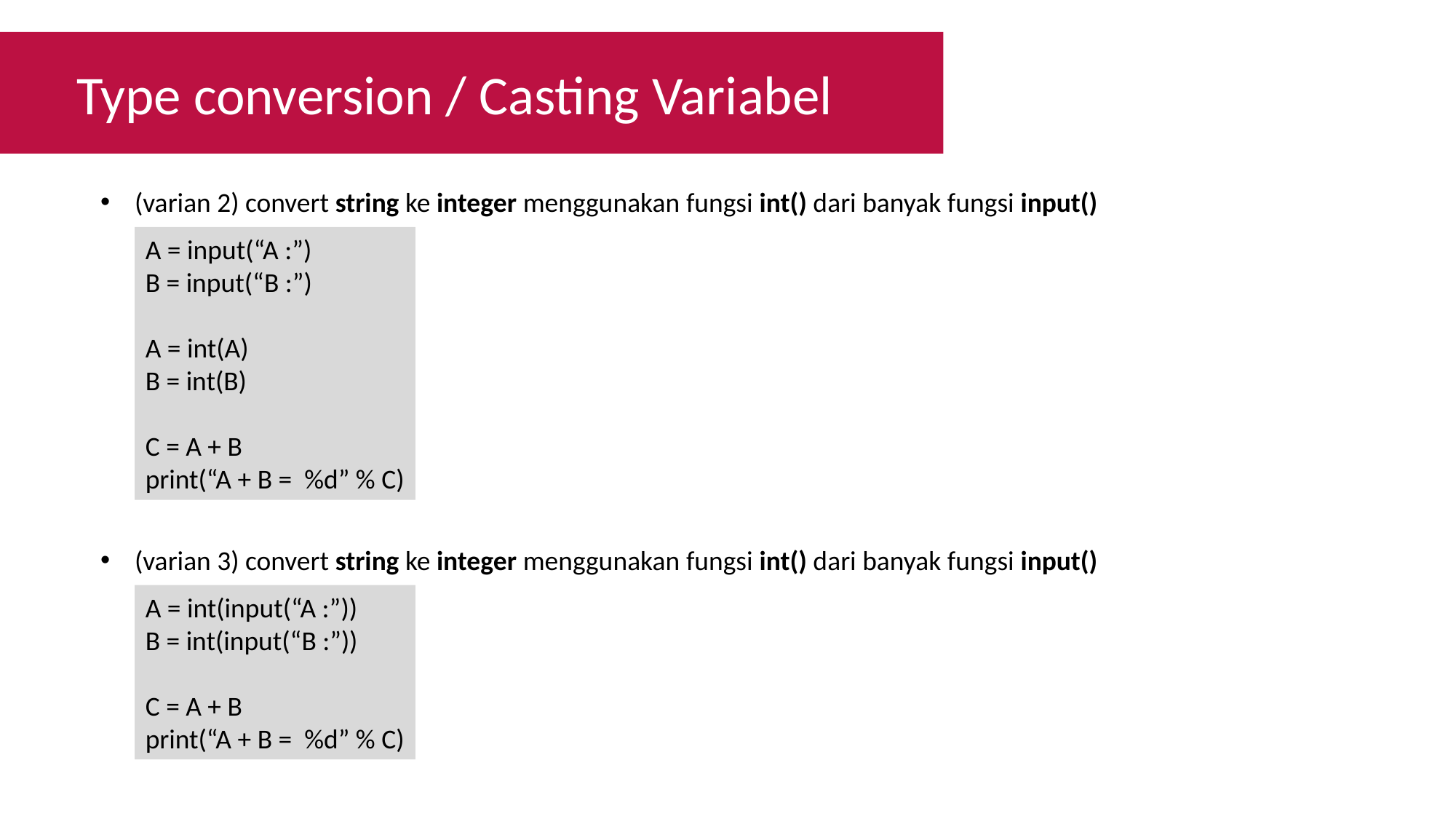

Type conversion / Casting Variabel
(varian 2) convert string ke integer menggunakan fungsi int() dari banyak fungsi input()
A = input(“A :”)
B = input(“B :”)

A = int(A)
B = int(B)

C = A + B
print(“A + B =  %d” % C)
(varian 3) convert string ke integer menggunakan fungsi int() dari banyak fungsi input()
A = int(input(“A :”))
B = int(input(“B :”))

C = A + B
print(“A + B =  %d” % C)